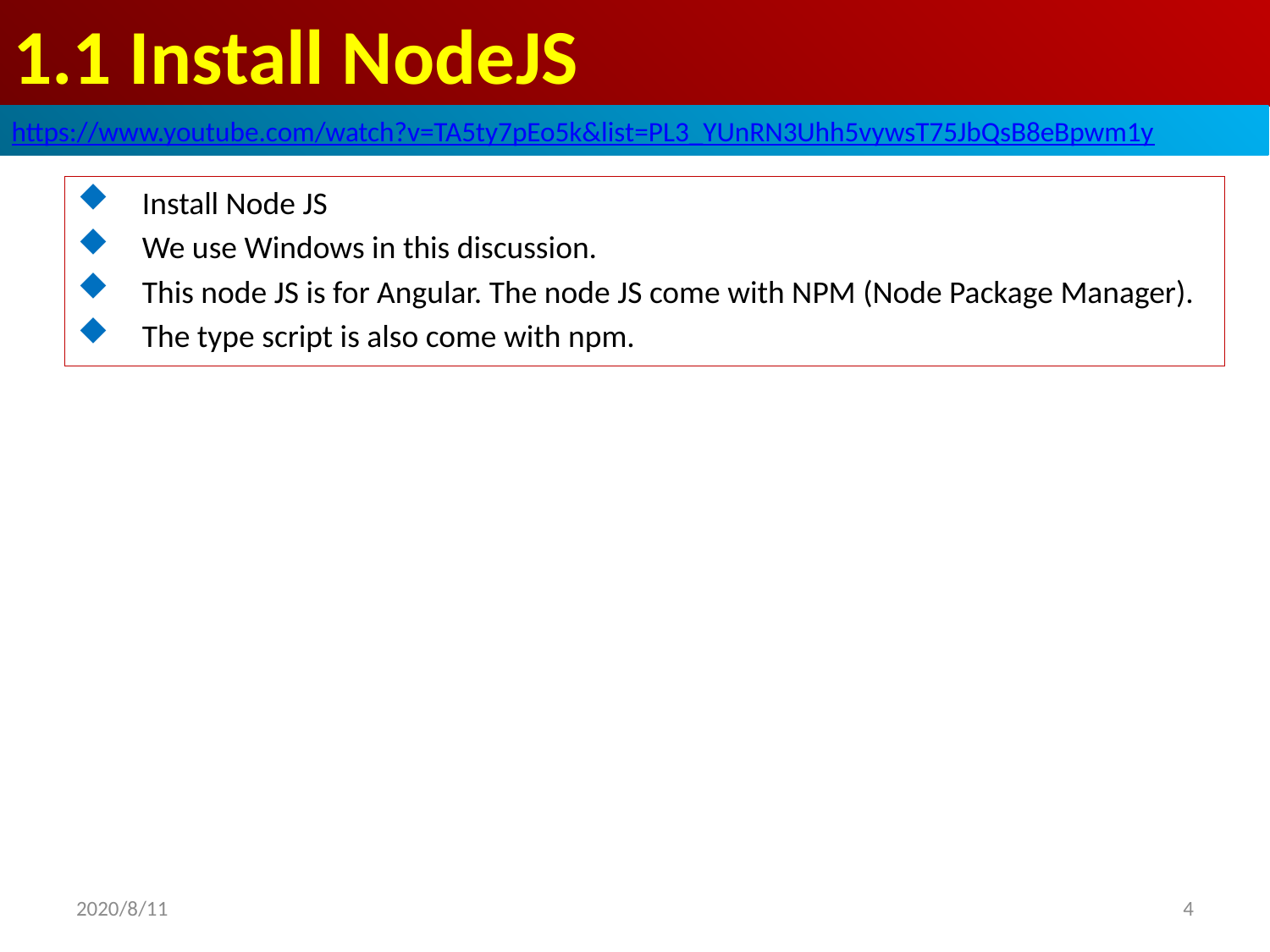

# 1.1 Install NodeJS
https://www.youtube.com/watch?v=TA5ty7pEo5k&list=PL3_YUnRN3Uhh5vywsT75JbQsB8eBpwm1y
Install Node JS
We use Windows in this discussion.
This node JS is for Angular. The node JS come with NPM (Node Package Manager).
The type script is also come with npm.

4
2020/8/11